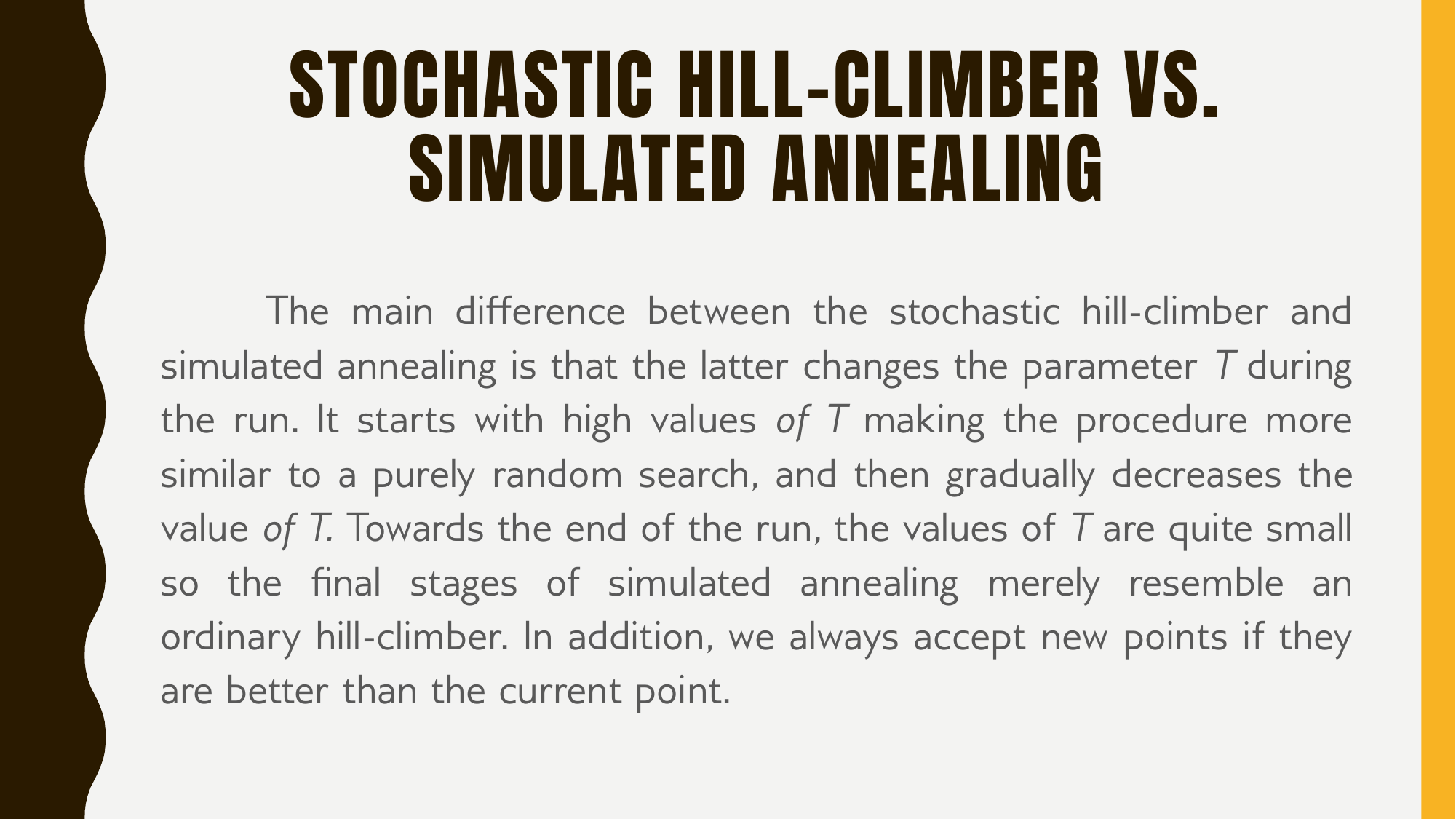

# stochastic hill-climber vs. simulated annealing
	The main difference between the stochastic hill-climber and simulated annealing is that the latter changes the parameter T during the run. It starts with high values of T making the procedure more similar to a purely random search, and then gradually decreases the value of T. Towards the end of the run, the values of T are quite small so the final stages of simulated annealing merely resemble an ordinary hill-climber. In addition, we always accept new points if they are better than the current point.